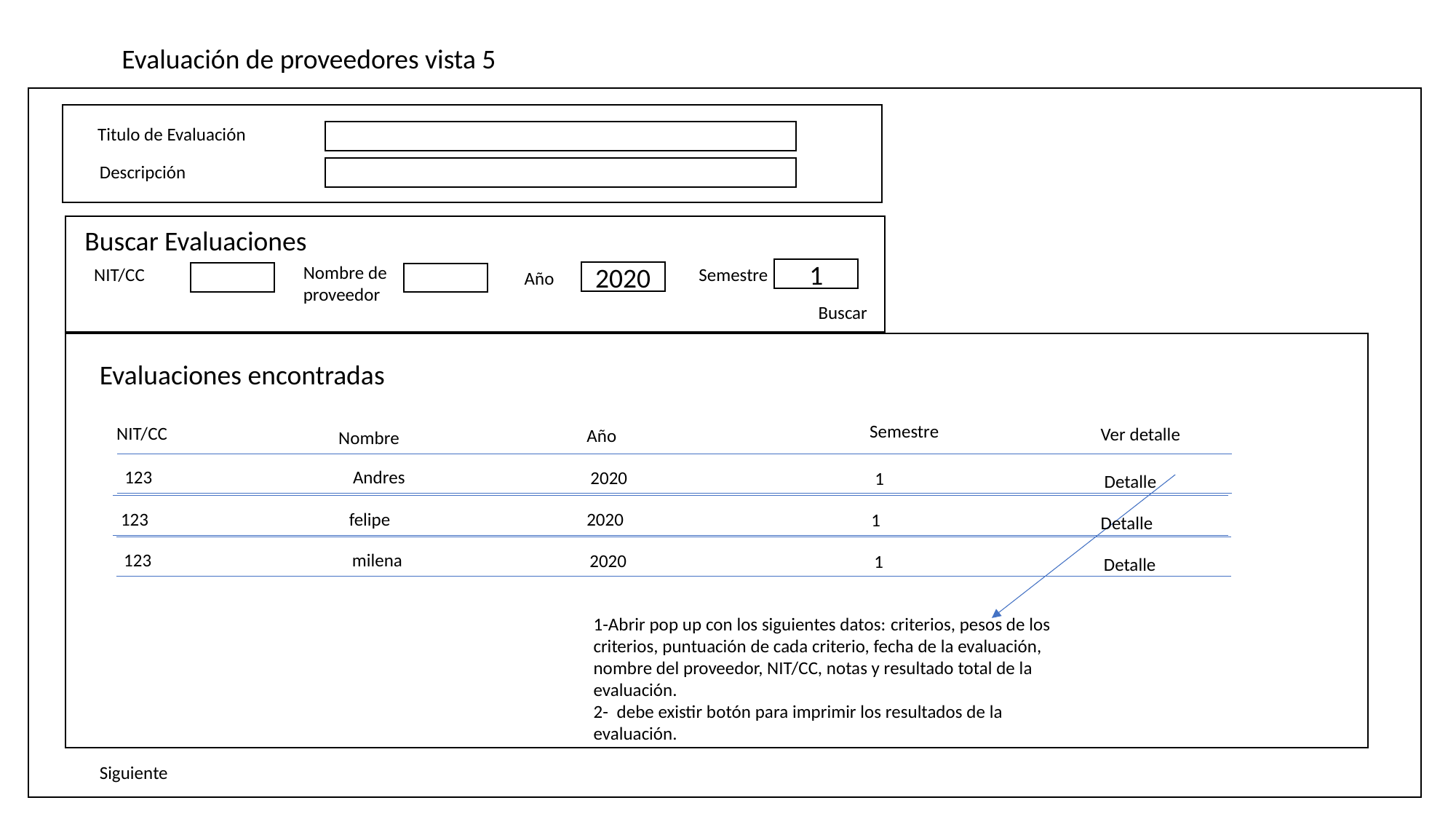

Evaluación de proveedores vista 5

Titulo de Evaluación

Descripción

Buscar Evaluaciones
Nombre de proveedor
NIT/CC
Semestre
1
Año
2020

Buscar

Evaluaciones encontradas
Semestre
NIT/CC
Ver detalle
Año
Nombre
123
Andres
2020
1
Detalle
123
felipe
2020
1
Detalle
123
milena
2020
1
Detalle
1-Abrir pop up con los siguientes datos: criterios, pesos de los criterios, puntuación de cada criterio, fecha de la evaluación, nombre del proveedor, NIT/CC, notas y resultado total de la evaluación.
2-  debe existir botón para imprimir los resultados de la evaluación.
Siguiente